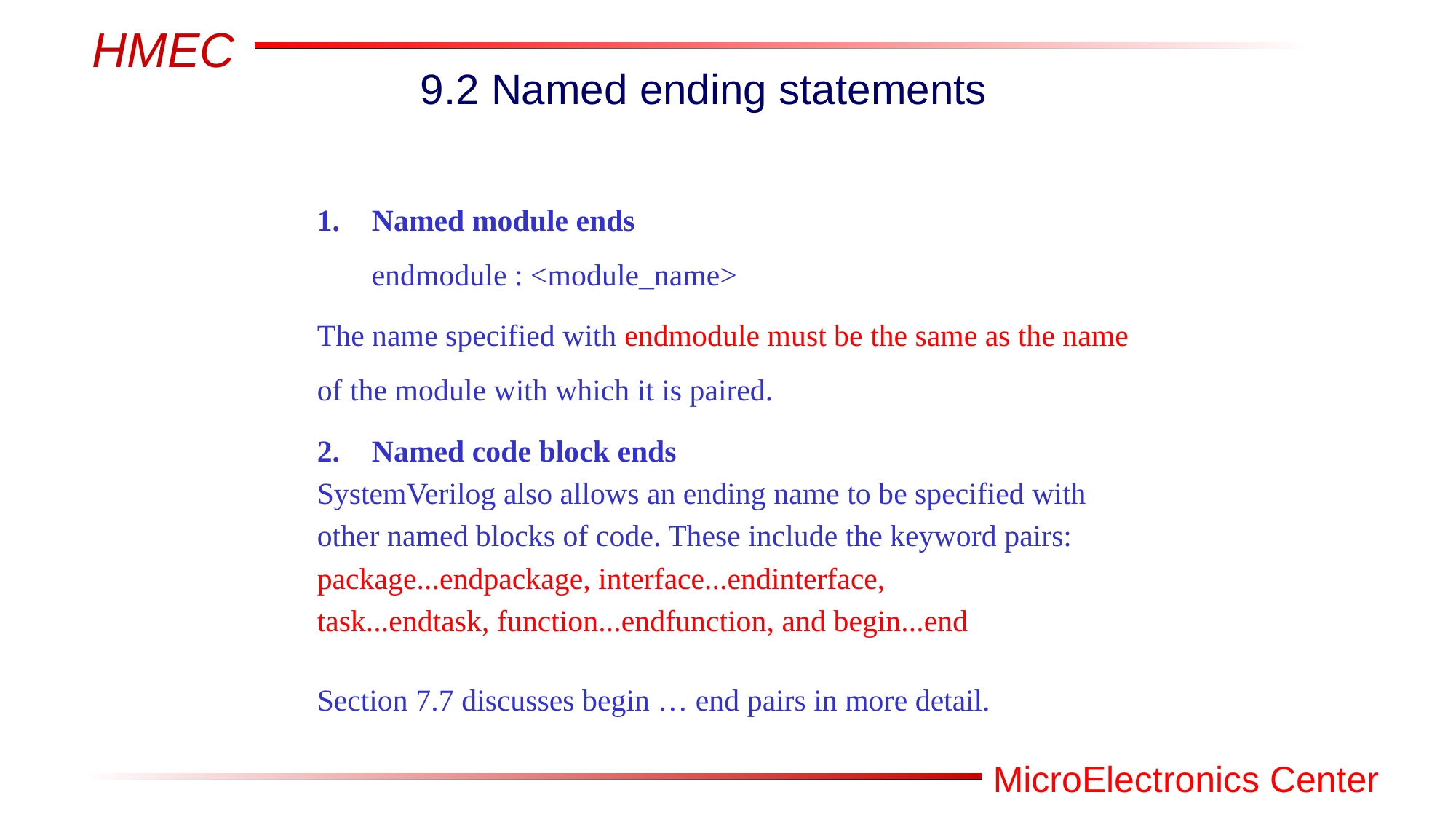

9.2 Named ending statements
Named module ends
endmodule : <module_name>
The name specified with endmodule must be the same as the name of the module with which it is paired.
Named code block ends
SystemVerilog also allows an ending name to be specified with
other named blocks of code. These include the keyword pairs:
package...endpackage, interface...endinterface,
task...endtask, function...endfunction, and begin...end
Section 7.7 discusses begin … end pairs in more detail.